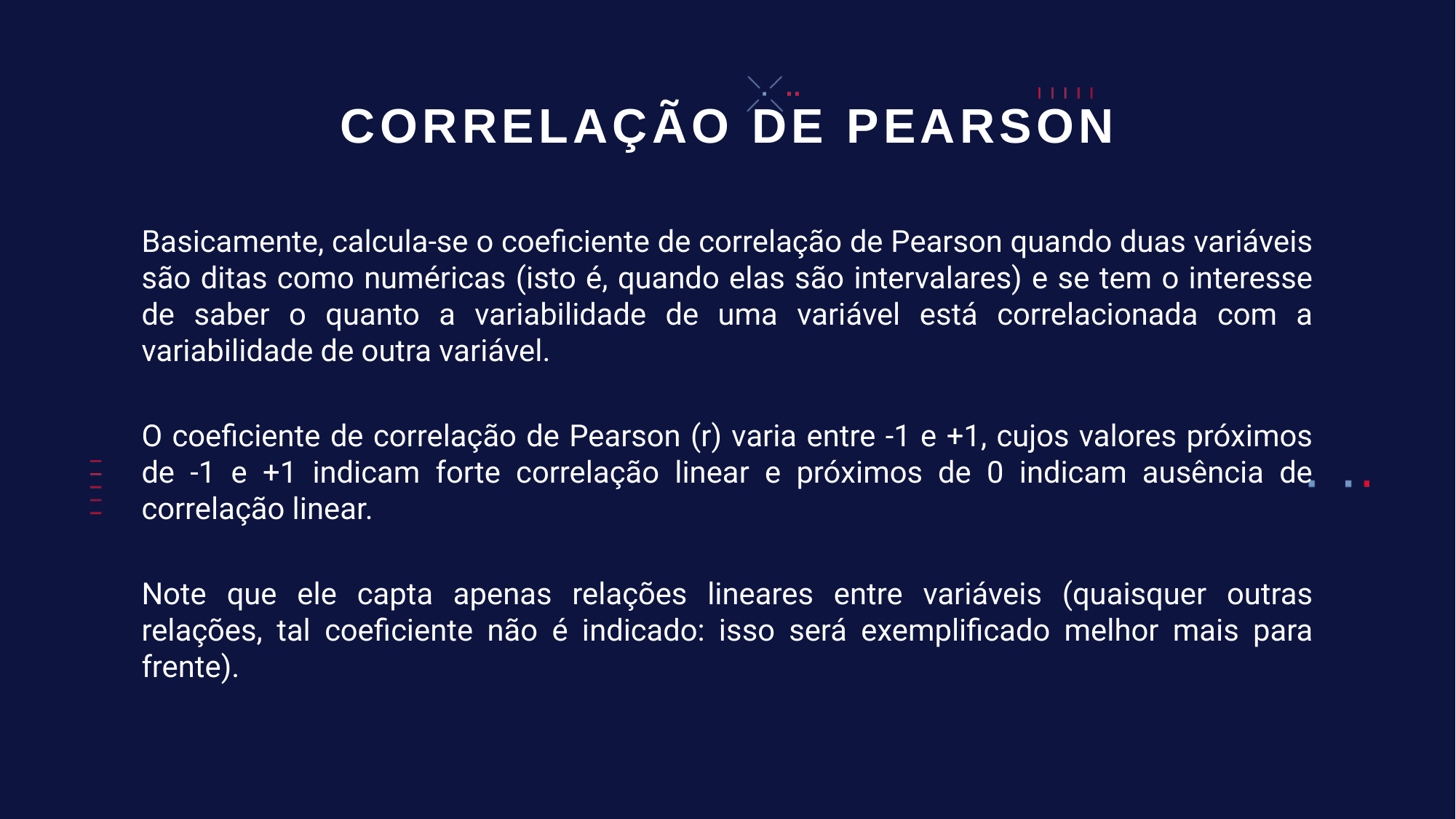

# CORRELAÇÃO DE PEARSON
Basicamente, calcula-se o coeficiente de correlação de Pearson quando duas variáveis são ditas como numéricas (isto é, quando elas são intervalares) e se tem o interesse de saber o quanto a variabilidade de uma variável está correlacionada com a variabilidade de outra variável.

O coeficiente de correlação de Pearson (r) varia entre -1 e +1, cujos valores próximos de -1 e +1 indicam forte correlação linear e próximos de 0 indicam ausência de correlação linear.

Note que ele capta apenas relações lineares entre variáveis (quaisquer outras relações, tal coeficiente não é indicado: isso será exemplificado melhor mais para frente).